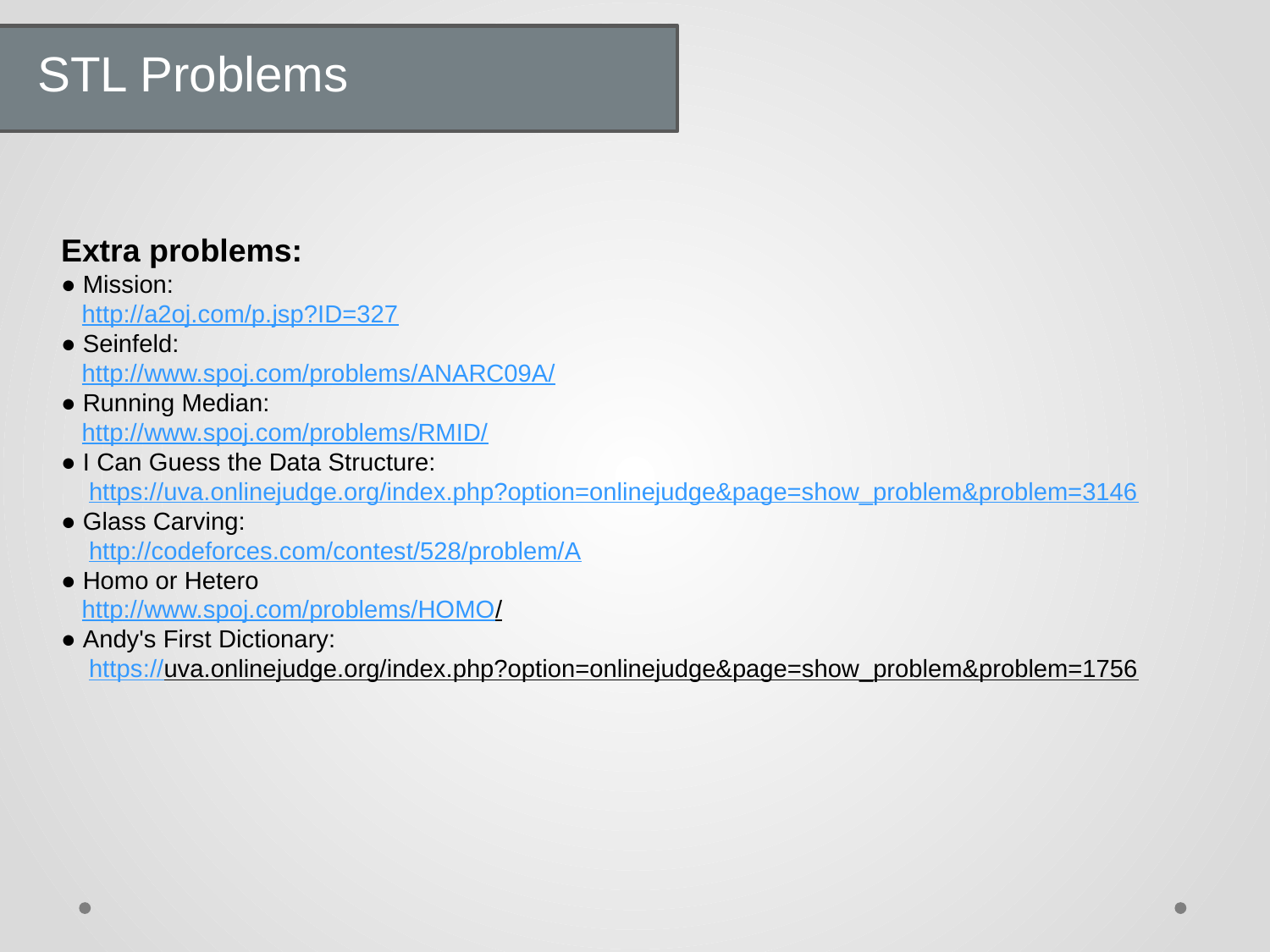

STL Problems

Extra problems:
● Mission:
   http://a2oj.com/p.jsp?ID=327
● Seinfeld:
   http://www.spoj.com/problems/ANARC09A/
● Running Median:
   http://www.spoj.com/problems/RMID/
● I Can Guess the Data Structure:
    https://uva.onlinejudge.org/index.php?option=onlinejudge&page=show_problem&problem=3146
● Glass Carving:
    http://codeforces.com/contest/528/problem/A
● Homo or Hetero
   http://www.spoj.com/problems/HOMO/
● Andy's First Dictionary:
    https://uva.onlinejudge.org/index.php?option=onlinejudge&page=show_problem&problem=1756